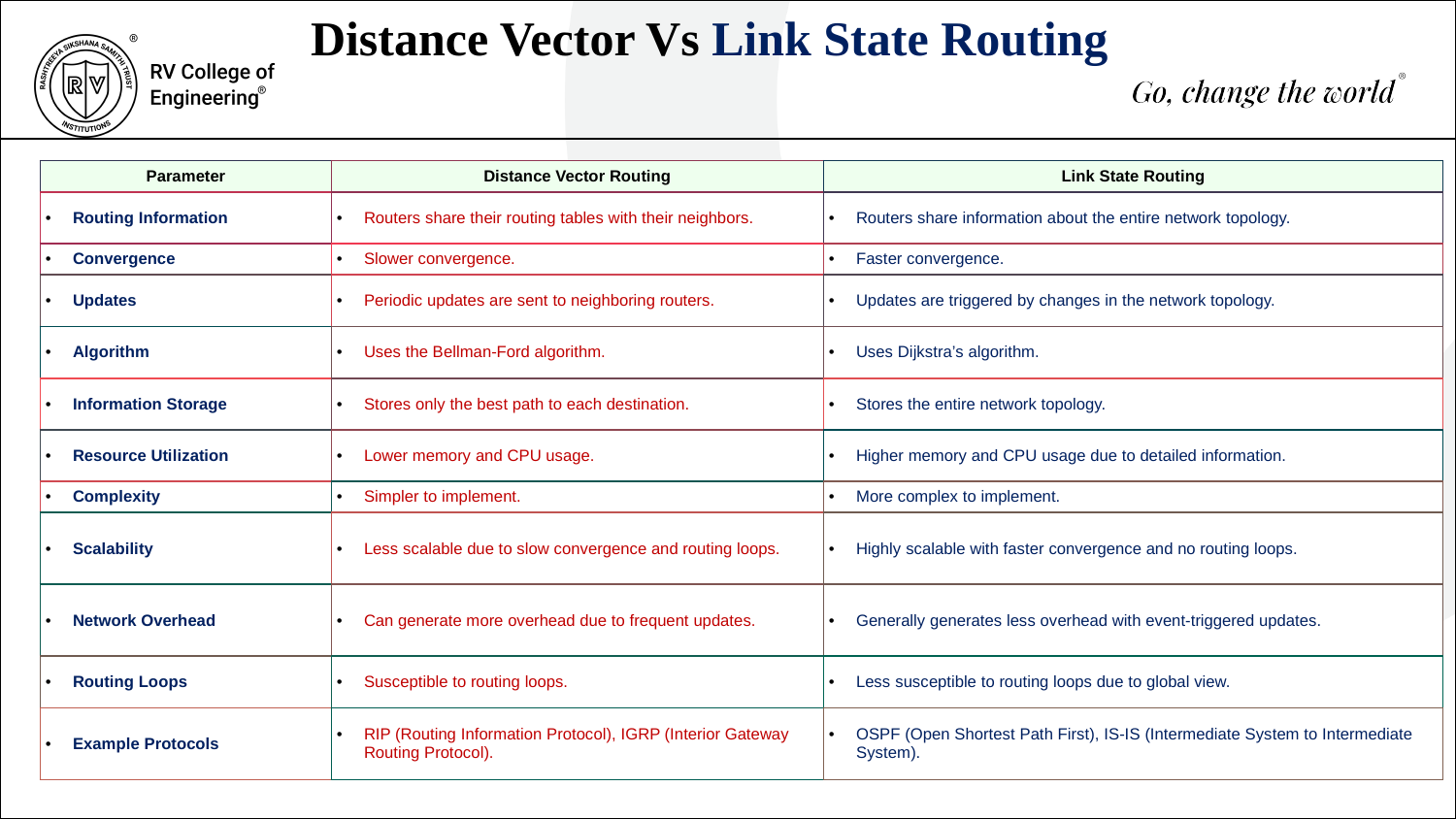

Distance Vector Vs Link State Routing

| Parameter | Distance Vector Routing | Link State Routing |
| --- | --- | --- |
| Routing Information | Routers share their routing tables with their neighbors. | Routers share information about the entire network topology. |
| Convergence | Slower convergence. | Faster convergence. |
| Updates | Periodic updates are sent to neighboring routers. | Updates are triggered by changes in the network topology. |
| Algorithm | Uses the Bellman-Ford algorithm. | Uses Dijkstra’s algorithm. |
| Information Storage | Stores only the best path to each destination. | Stores the entire network topology. |
| Resource Utilization | Lower memory and CPU usage. | Higher memory and CPU usage due to detailed information. |
| Complexity | Simpler to implement. | More complex to implement. |
| Scalability | Less scalable due to slow convergence and routing loops. | Highly scalable with faster convergence and no routing loops. |
| Network Overhead | Can generate more overhead due to frequent updates. | Generally generates less overhead with event-triggered updates. |
| Routing Loops | Susceptible to routing loops. | Less susceptible to routing loops due to global view. |
| Example Protocols | RIP (Routing Information Protocol), IGRP (Interior Gateway Routing Protocol). | OSPF (Open Shortest Path First), IS-IS (Intermediate System to Intermediate System). |